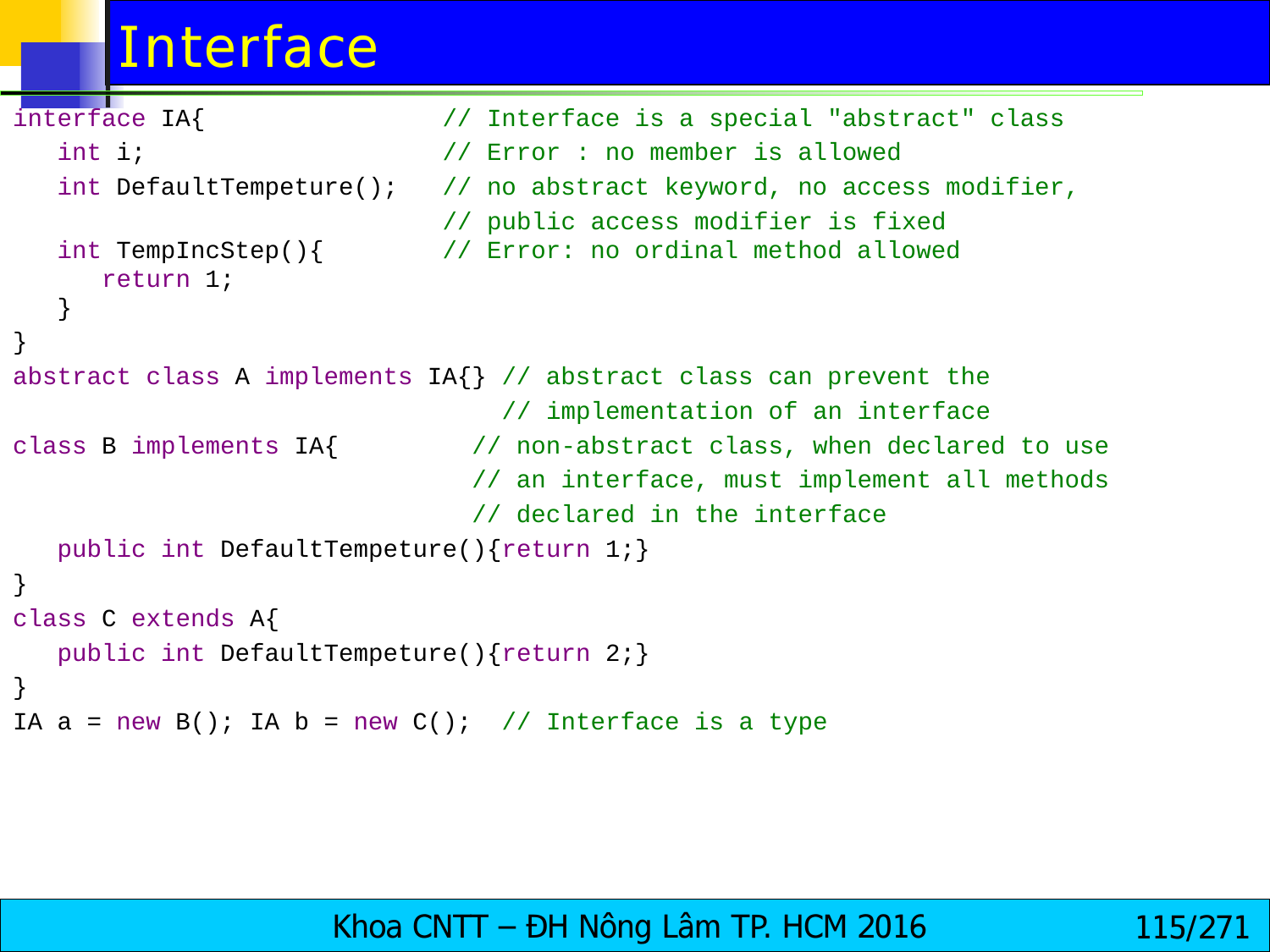

# Interface
interface IA{                // Interface is a special "abstract" class
   int i;                    // Error : no member is allowed
   int DefaultTempeture();   // no abstract keyword, no access modifier,
                             // public access modifier is fixed
   int TempIncStep(){        // Error: no ordinal method allowed
      return 1;
   }
}
abstract class A implements IA{} // abstract class can prevent the
                                 // implementation of an interface
class B implements IA{         // non-abstract class, when declared to use
                               // an interface, must implement all methods
                               // declared in the interface
   public int DefaultTempeture(){return 1;}
}
class C extends A{
   public int DefaultTempeture(){return 2;}
}
IA a = new B(); IA b = new C();  // Interface is a type